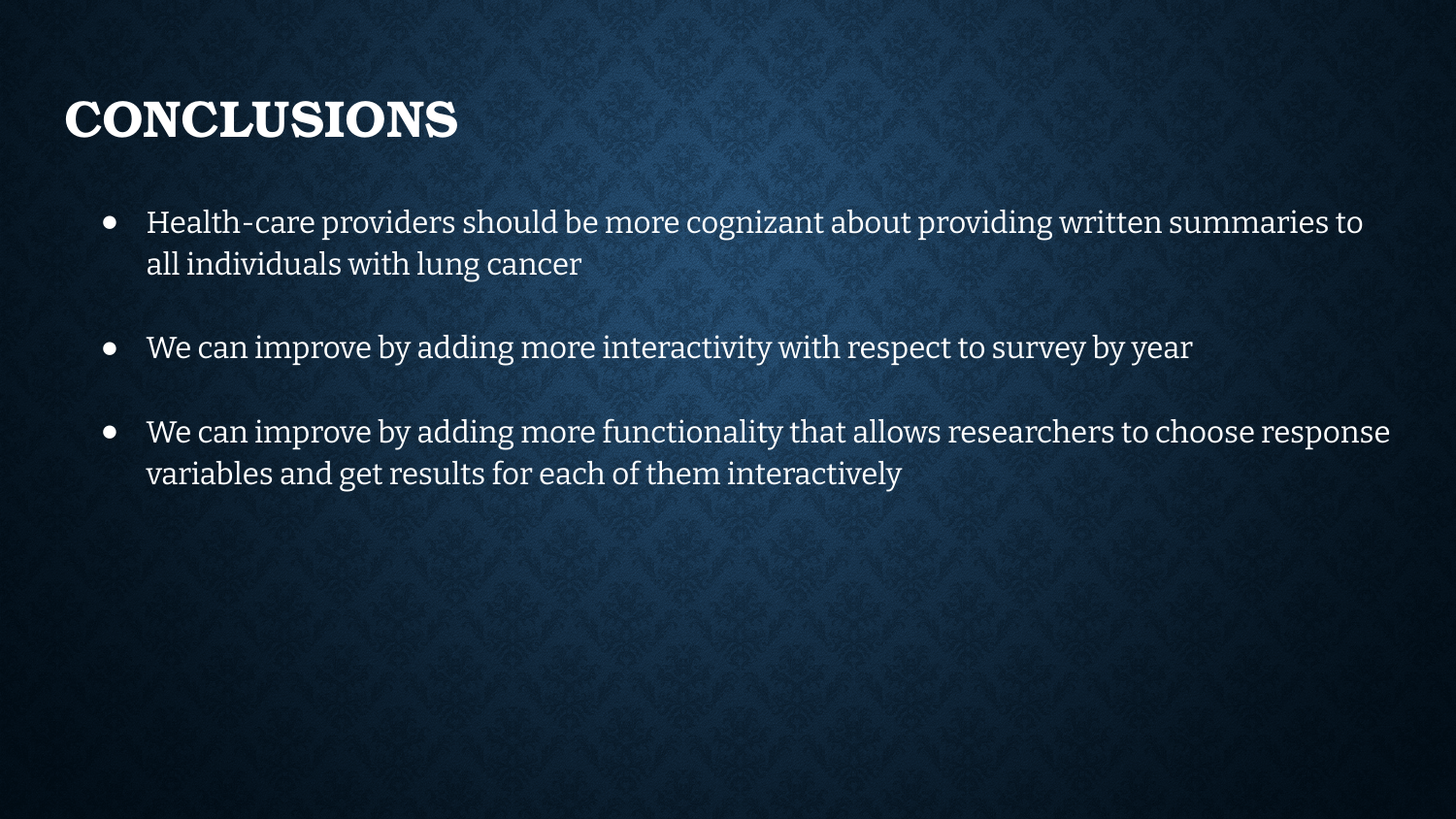

# CONCLUSIONS
Health-care providers should be more cognizant about providing written summaries to all individuals with lung cancer

We can improve by adding more interactivity with respect to survey by year

We can improve by adding more functionality that allows researchers to choose response variables and get results for each of them interactively